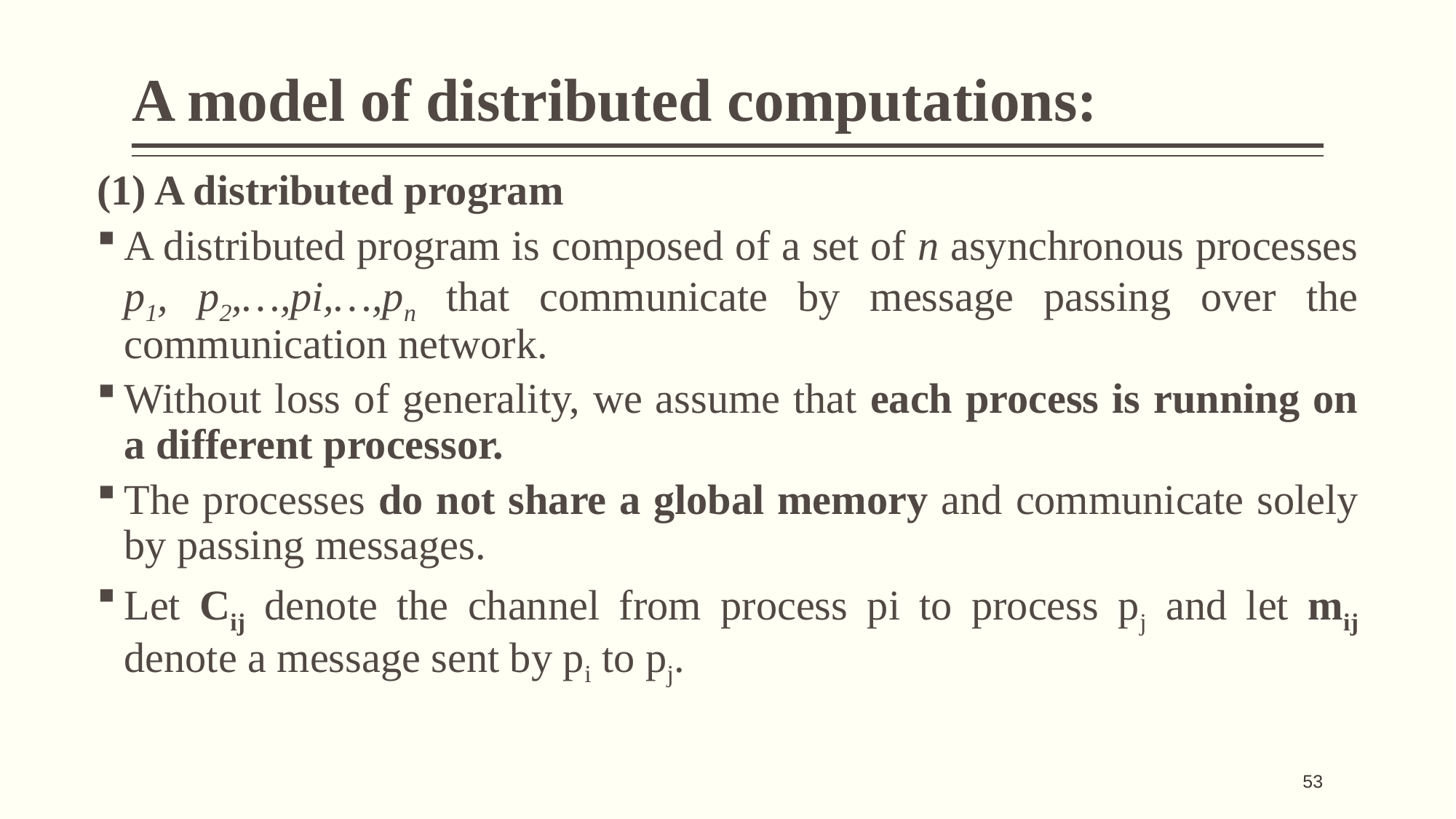

# A model of distributed computations:
(1) A distributed program
A distributed program is composed of a set of n asynchronous processes p1, p2,…,pi,…,pn that communicate by message passing over the communication network.
Without loss of generality, we assume that each process is running on a different processor.
The processes do not share a global memory and communicate solely by passing messages.
Let Cij denote the channel from process pi to process pj and let mij denote a message sent by pi to pj.
53